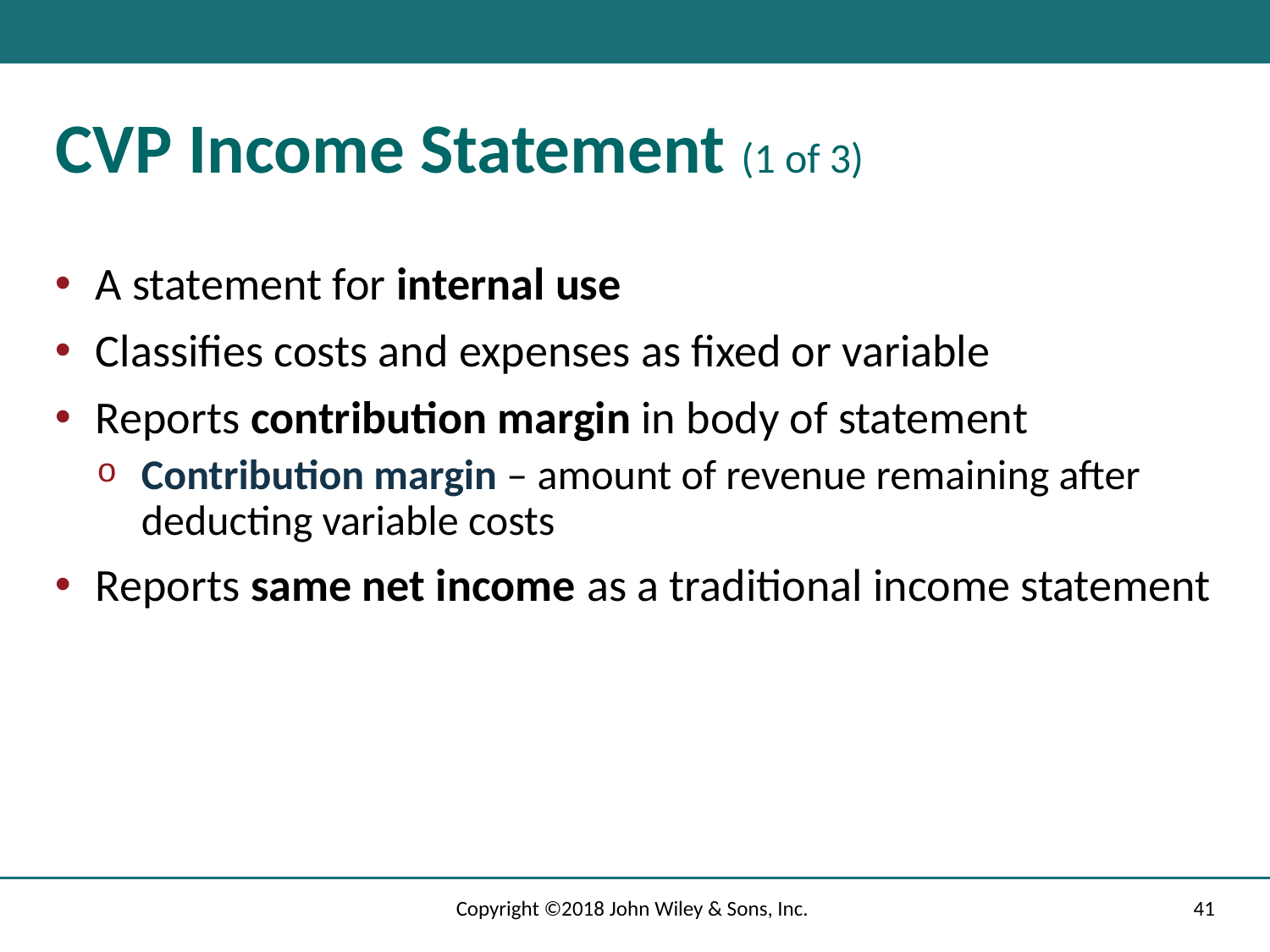

# C V P Income Statement (1 of 3)
A statement for internal use
Classifies costs and expenses as fixed or variable
Reports contribution margin in body of statement
Contribution margin – amount of revenue remaining after deducting variable costs
Reports same net income as a traditional income statement
Copyright ©2018 John Wiley & Sons, Inc.
41